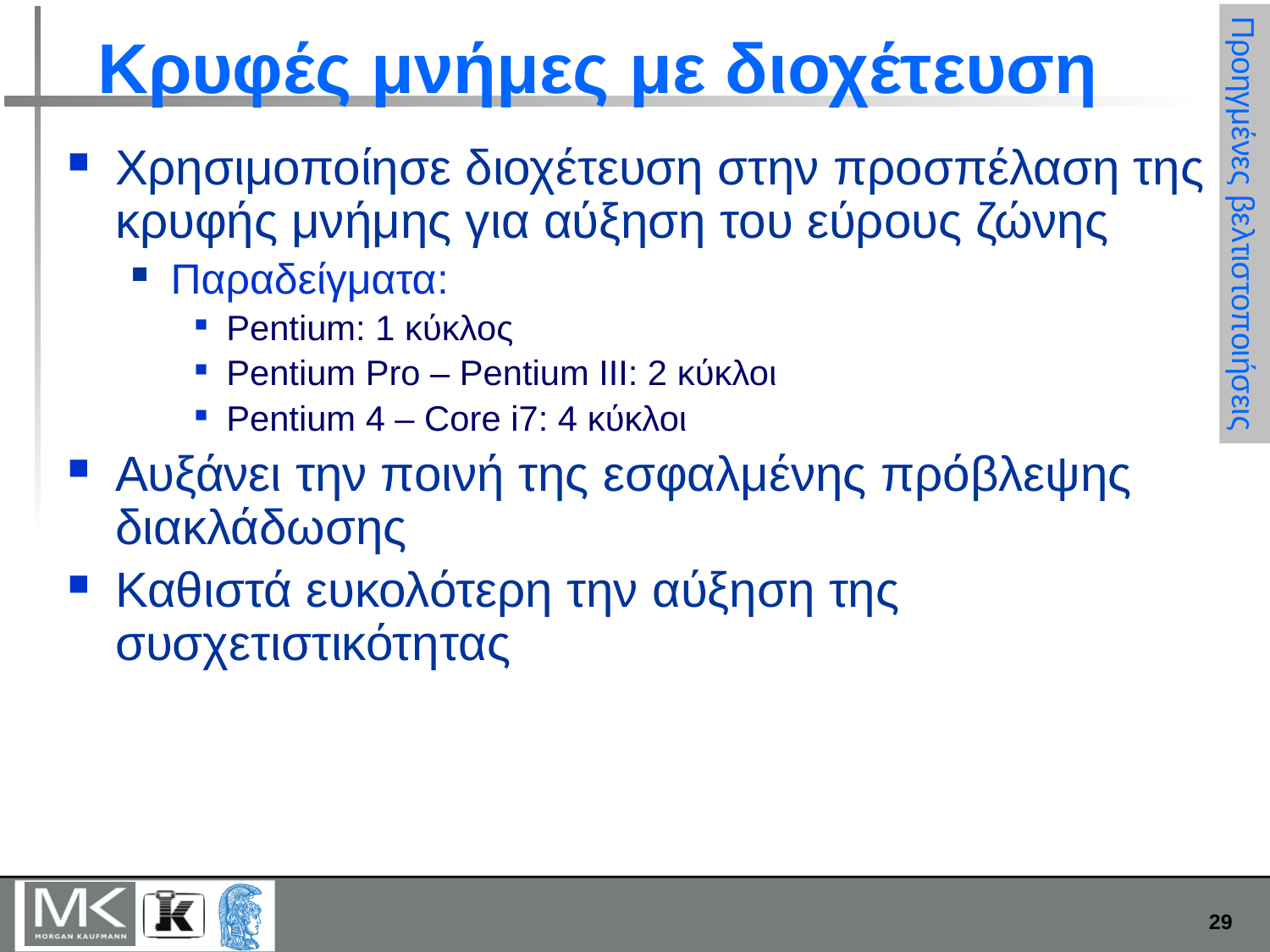

# Κρυφές μνήμες με διοχέτευση
Χρησιμοποίησε διοχέτευση στην προσπέλαση της κρυφής μνήμης για αύξηση του εύρους ζώνης
Παραδείγματα:
Pentium: 1 κύκλος
Pentium Pro – Pentium III: 2 κύκλοι
Pentium 4 – Core i7: 4 κύκλοι
Αυξάνει την ποινή της εσφαλμένης πρόβλεψης διακλάδωσης
Καθιστά ευκολότερη την αύξηση της συσχετιστικότητας
Προηγμένες βελτιστοποιήσεις